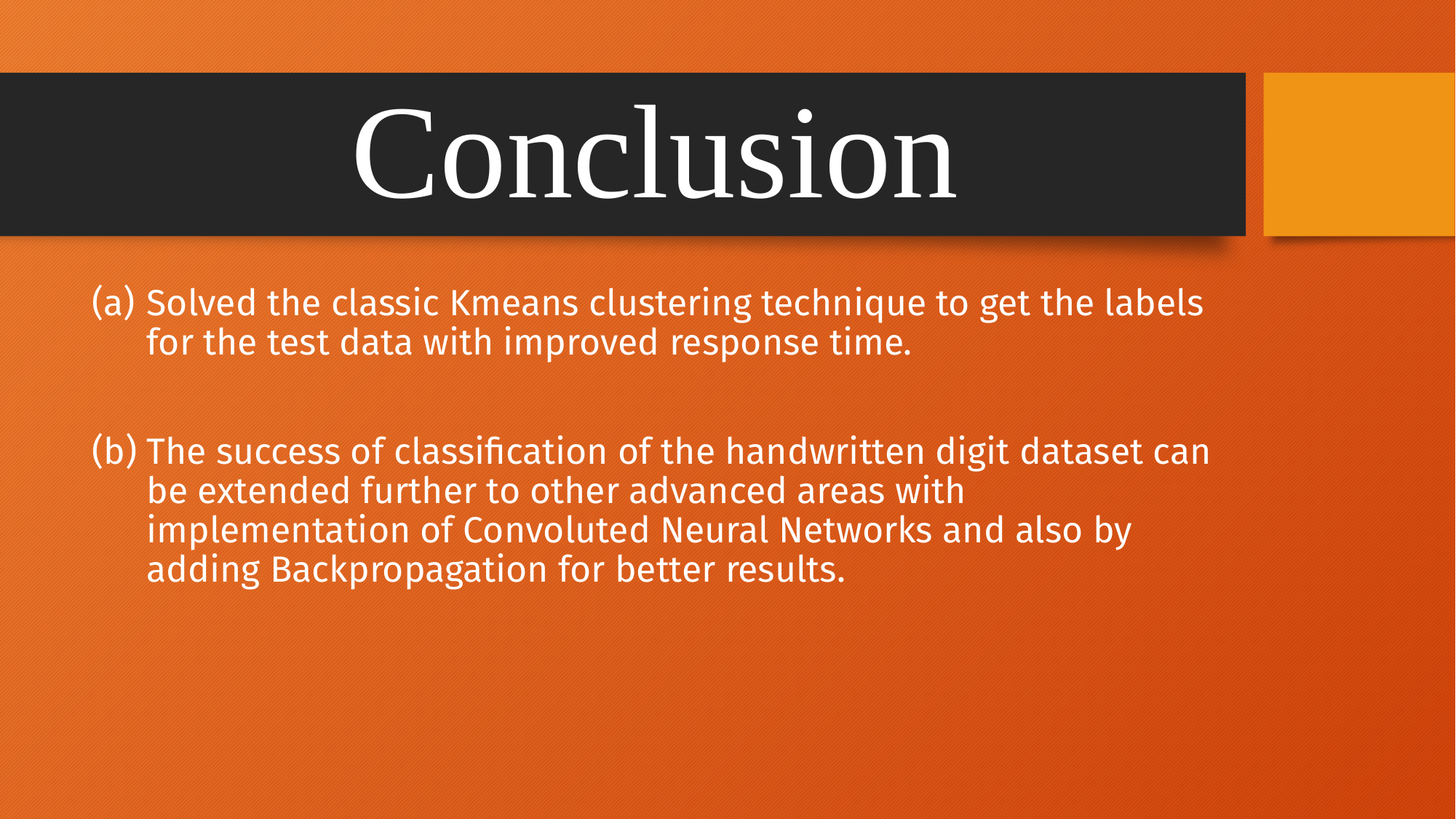

# Conclusion
Solved the classic Kmeans clustering technique to get the labels for the test data with improved response time.

The success of classification of the handwritten digit dataset can be extended further to other advanced areas with implementation of Convoluted Neural Networks and also by adding Backpropagation for better results.